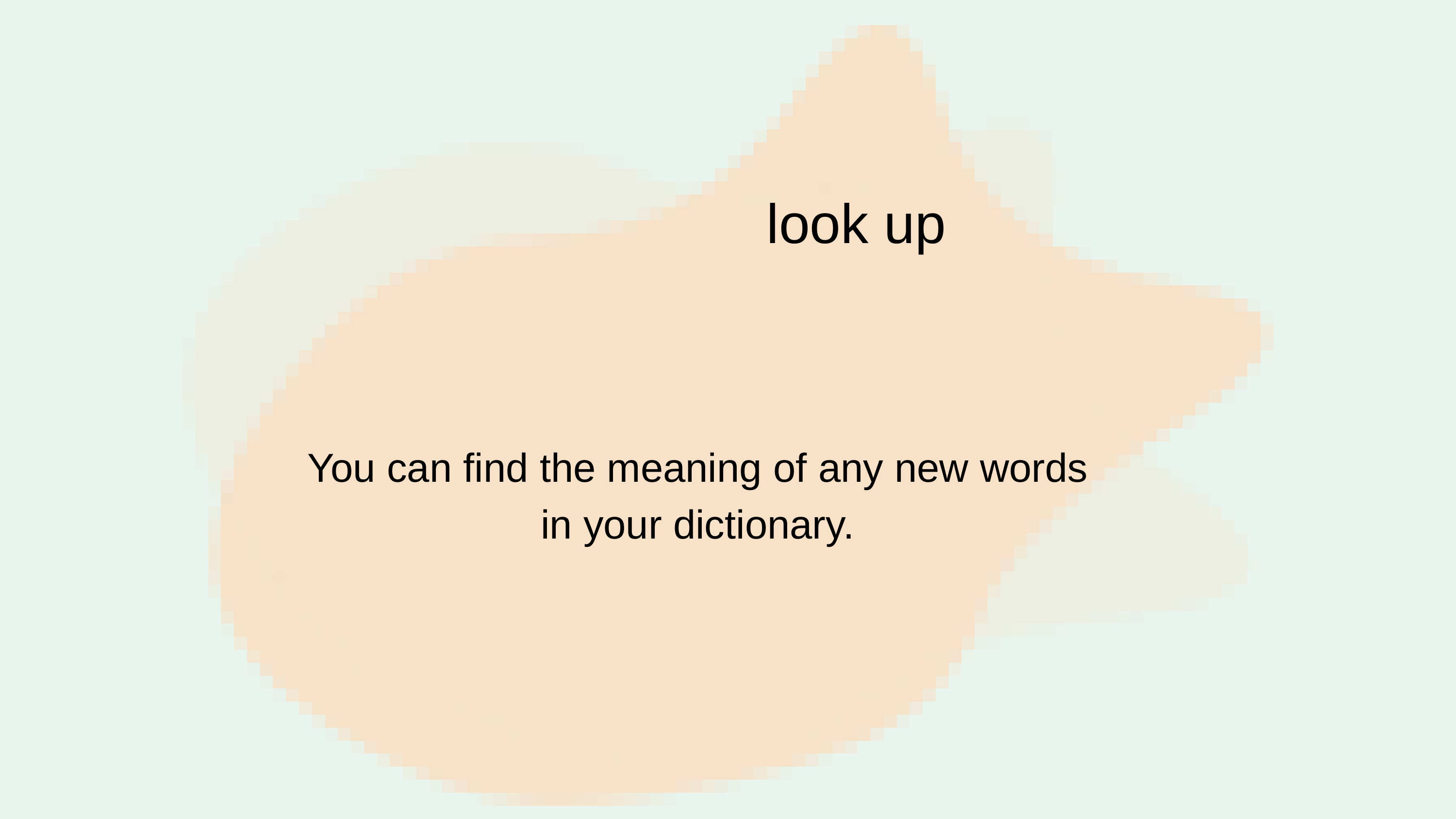

look up

You can find the meaning of any new words in your dictionary.